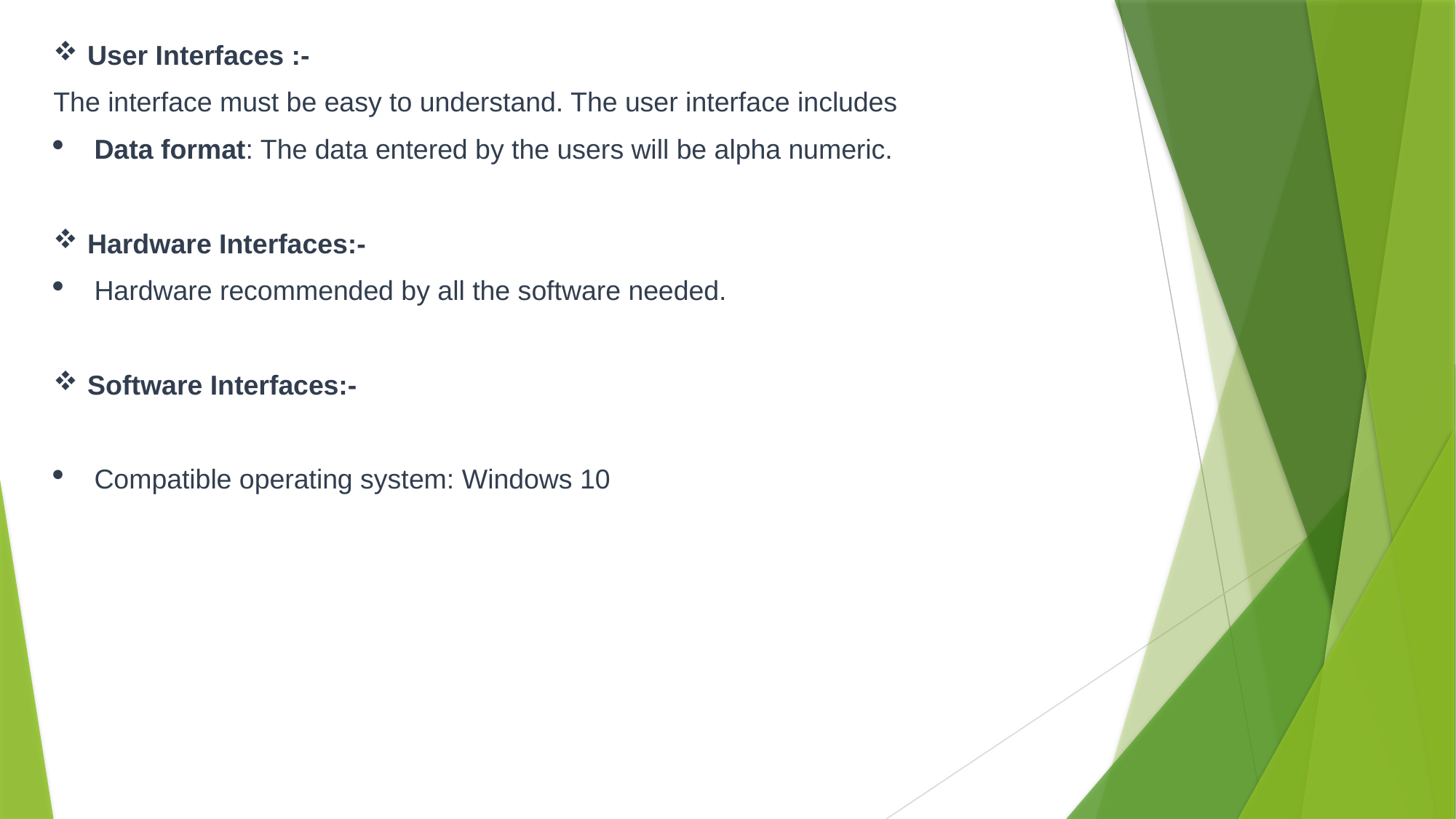

User Interfaces :-
The interface must be easy to understand. The user interface includes
Data format: The data entered by the users will be alpha numeric.

Hardware Interfaces:-
Hardware recommended by all the software needed.

Software Interfaces:-

Compatible operating system: Windows 10